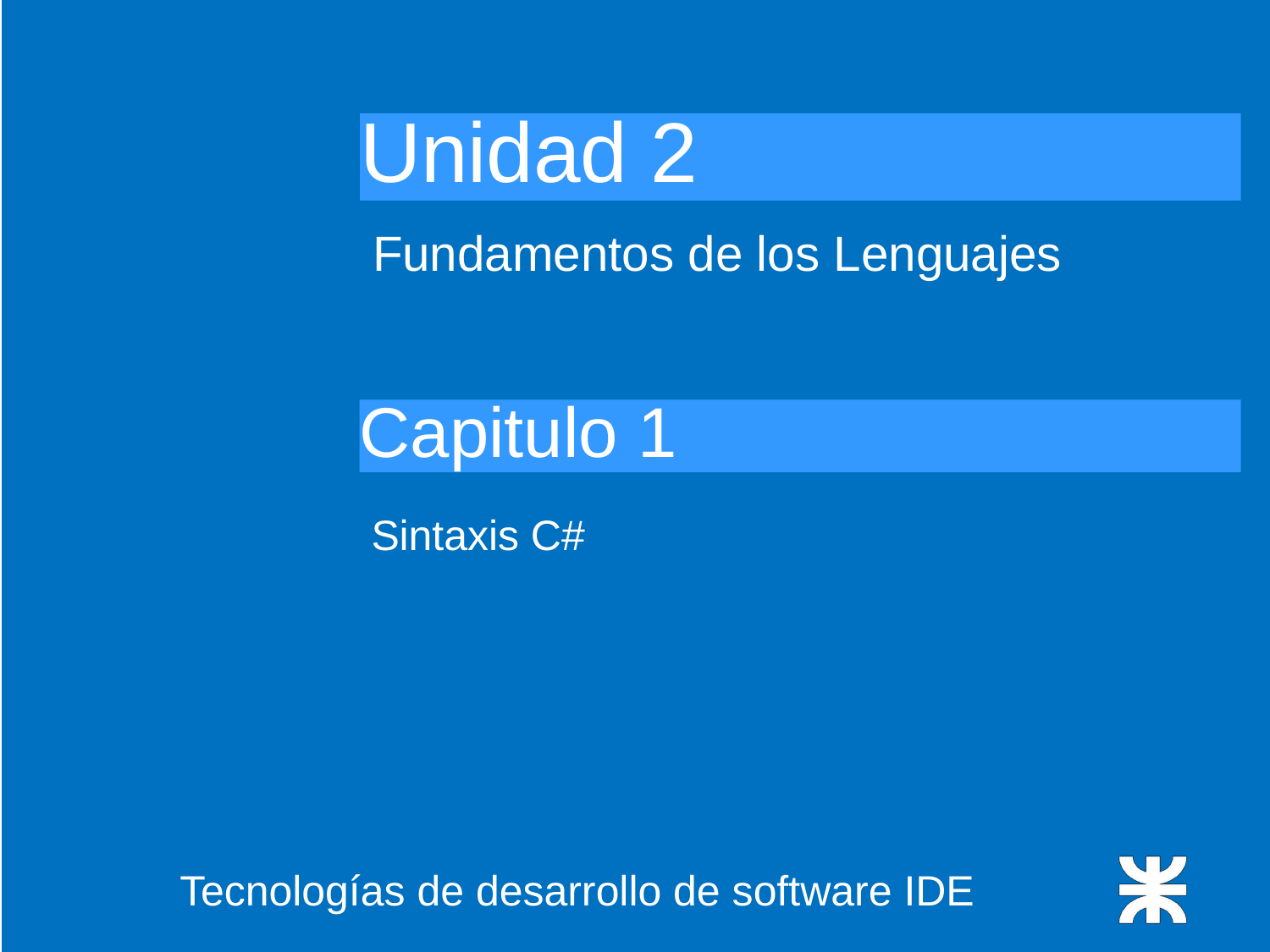

# Unidad 2
Fundamentos de los Lenguajes
Capitulo 1
Sintaxis C#